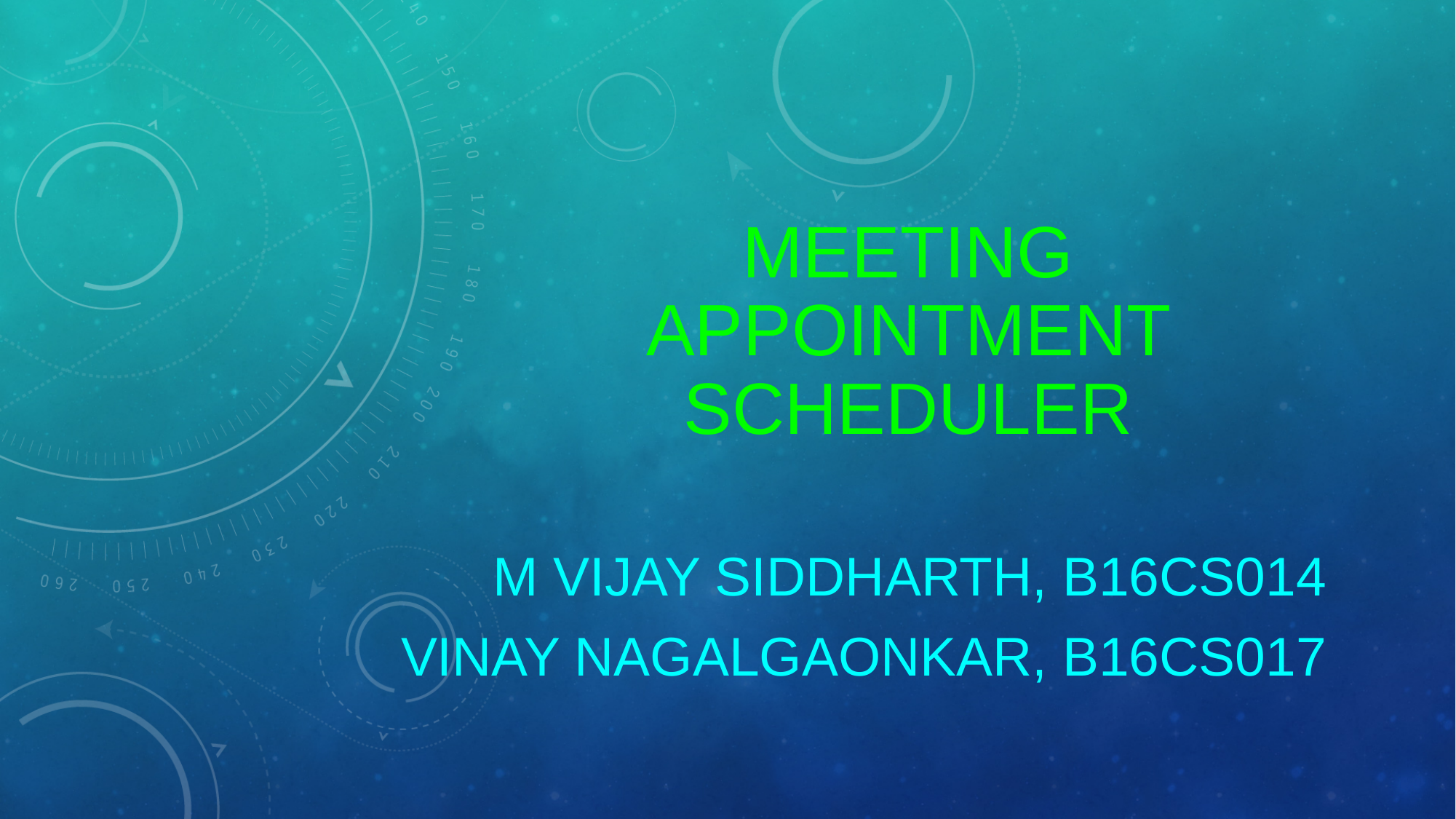

# MEETING APPOINTMENT SCHEDULER
M VIJAY SIDDHARTH, B16CS014
VINAY NAGALGAONKAR, B16CS017